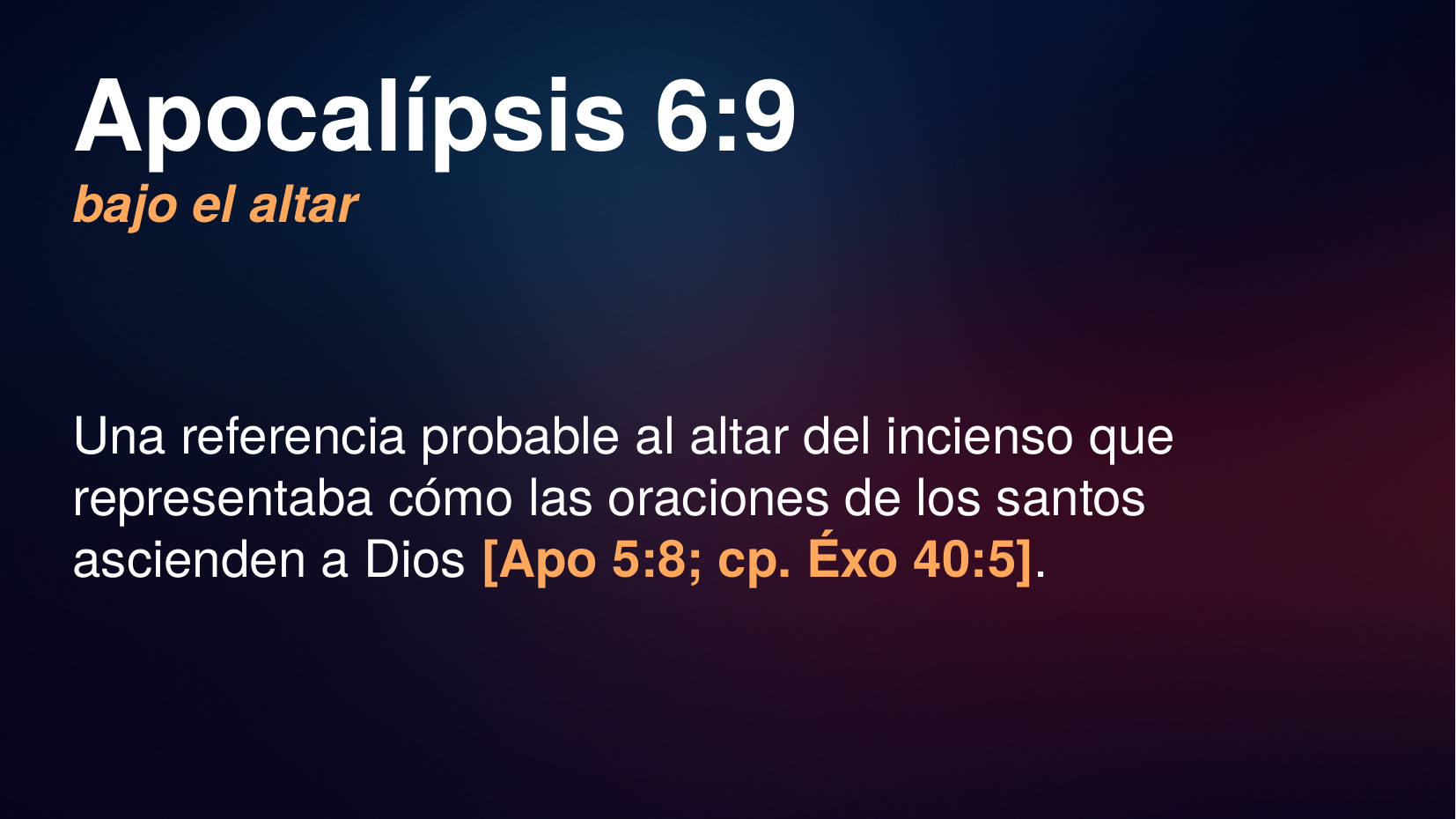

# Apocalípsis 6:9 bajo el altar
Una referencia probable al altar del incienso que representaba cómo las oraciones de los santos ascienden a Dios [Apo 5:8; cp. Éxo 40:5].